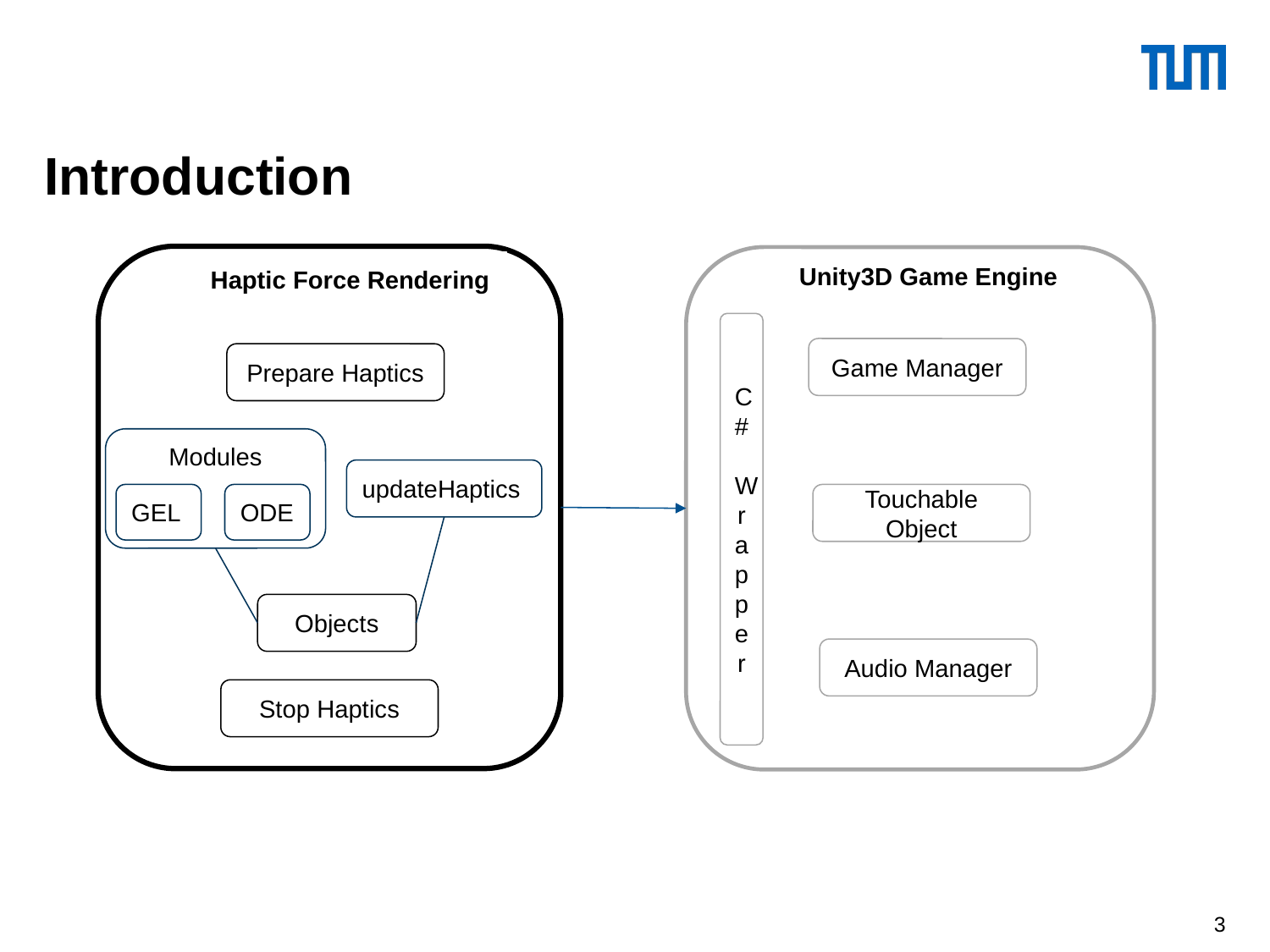

# Introduction

Unity3D Game Engine
Haptic Force Rendering
C# Wrapper
Game Manager
Prepare Haptics

Modules
GEL
ODE
updateHaptics
Touchable Object
Objects
Audio Manager
Stop Haptics
3